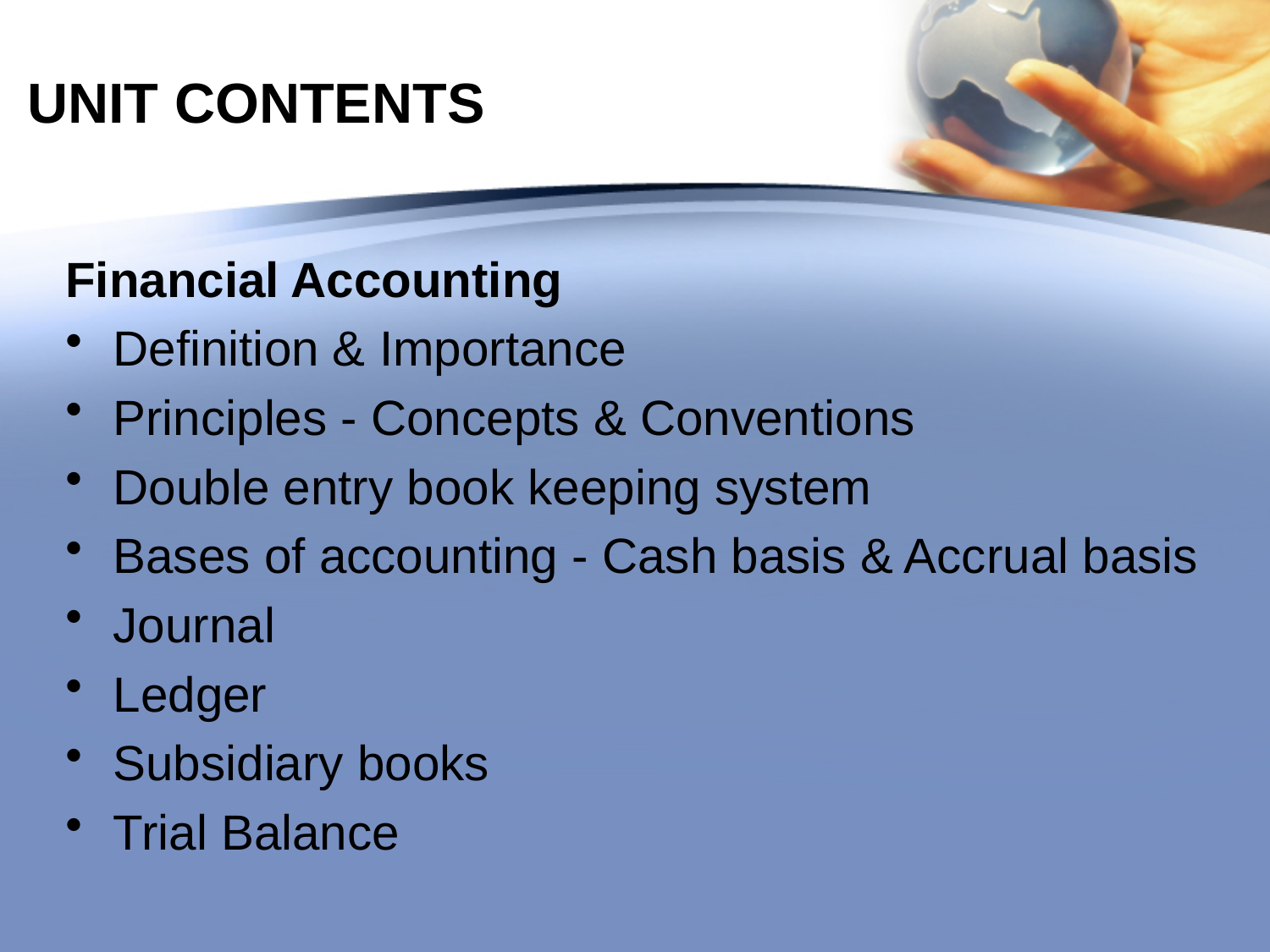

# UNIT CONTENTS
Financial Accounting
Definition & Importance
Principles - Concepts & Conventions
Double entry book keeping system
Bases of accounting - Cash basis & Accrual basis
Journal
Ledger
Subsidiary books
Trial Balance